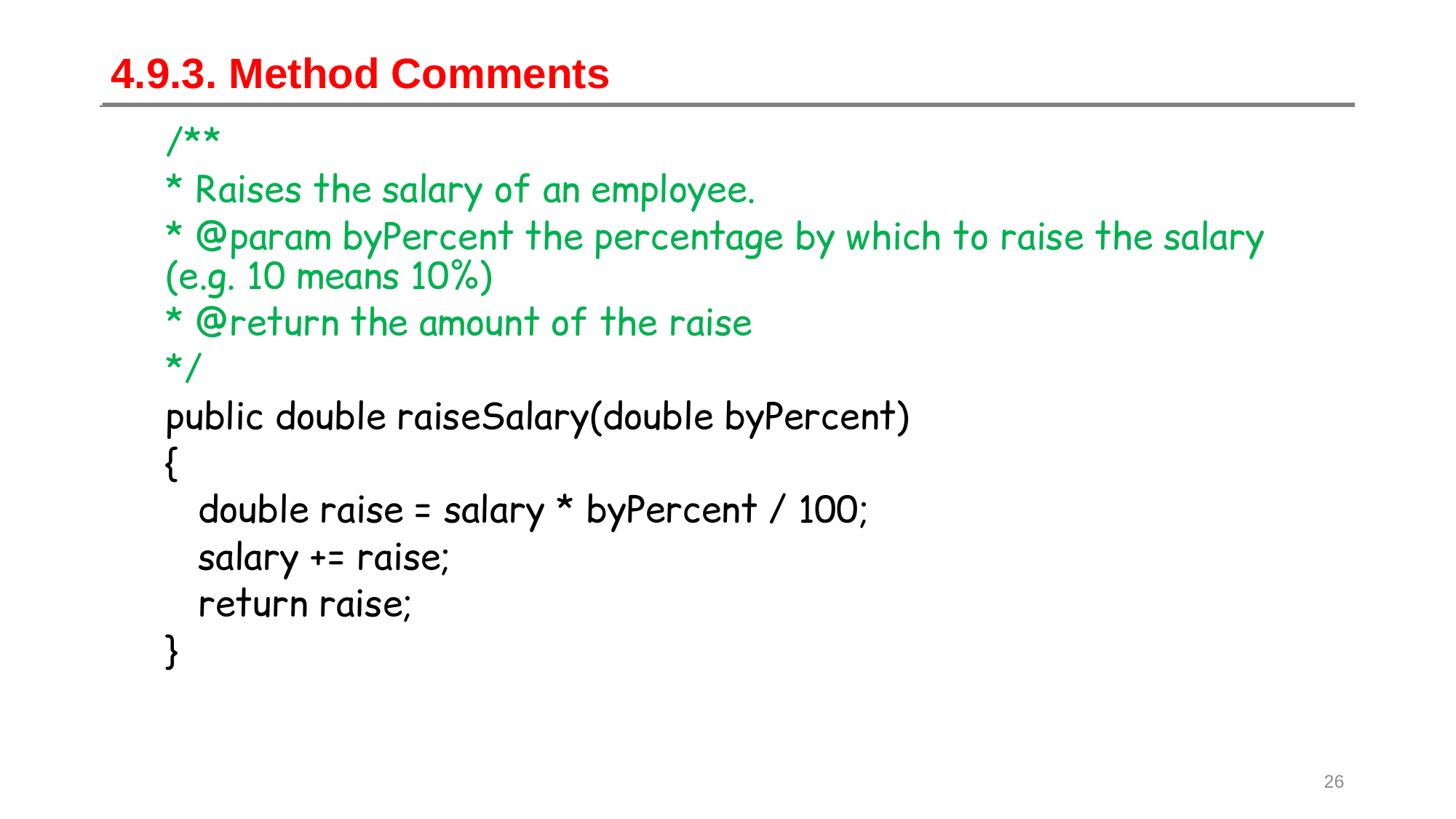

# 4.9.3. Method Comments
/**
* Raises the salary of an employee.
* @param byPercent the percentage by which to raise the salary (e.g. 10 means 10%)
* @return the amount of the raise
*/
public double raiseSalary(double byPercent)
{
   double raise = salary * byPercent / 100;
   salary += raise;
   return raise;
}
26